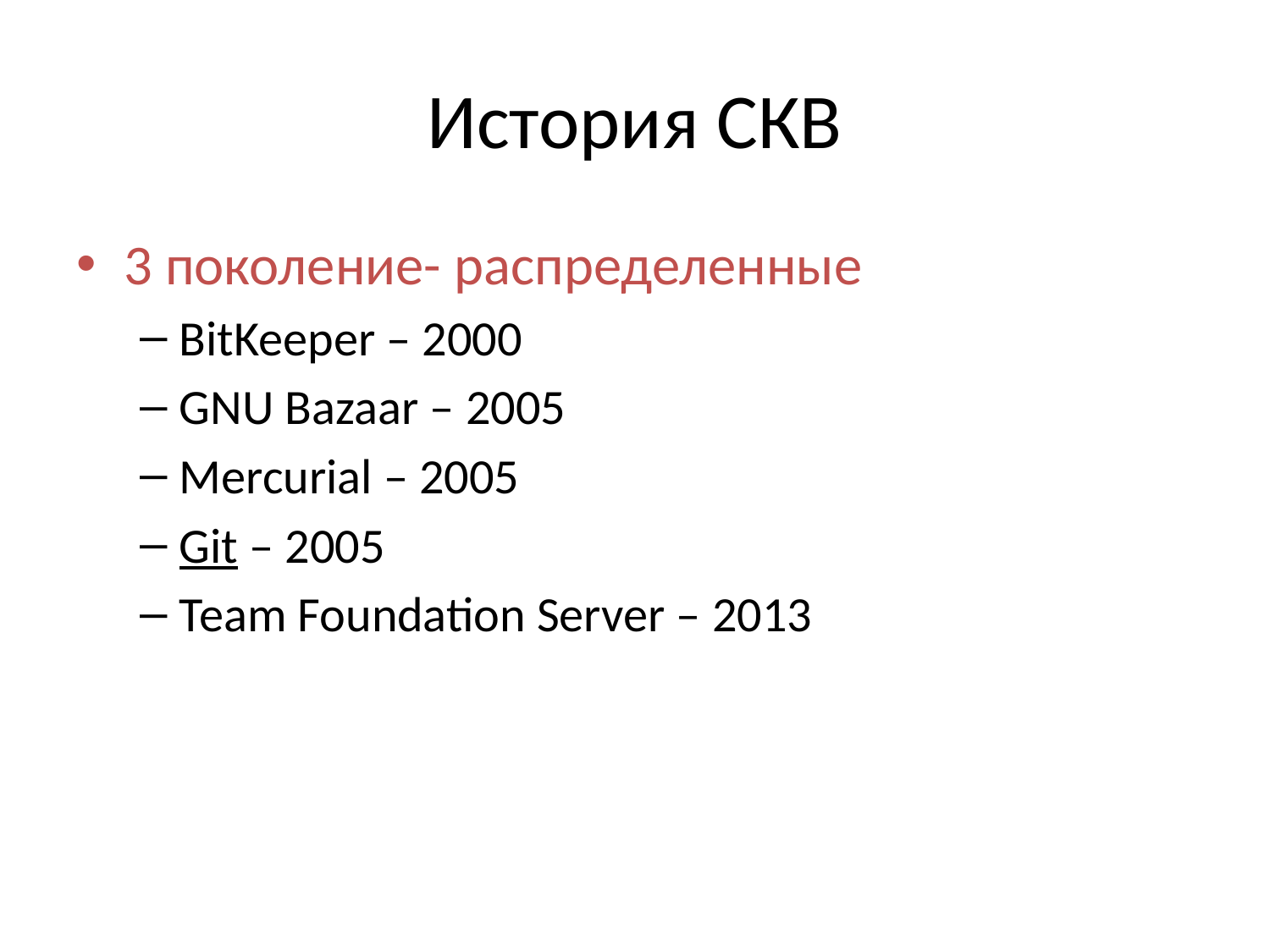

# История СКВ
3 поколение- распределенные
BitKeeper – 2000
GNU Bazaar – 2005
Mercurial – 2005
Git – 2005
Team Foundation Server – 2013